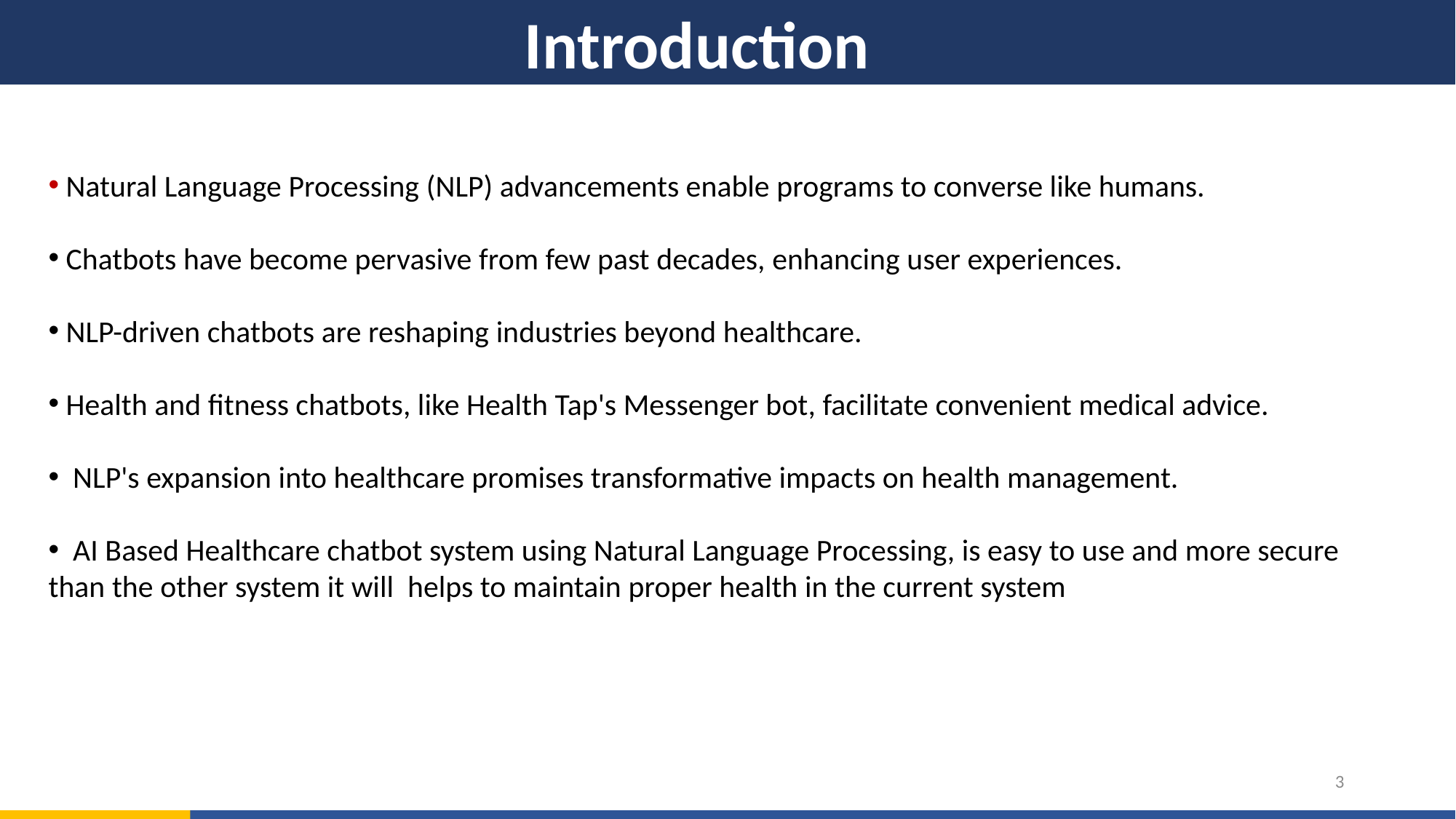

# Introduction
 Natural Language Processing (NLP) advancements enable programs to converse like humans.

 Chatbots have become pervasive from few past decades, enhancing user experiences.

 NLP-driven chatbots are reshaping industries beyond healthcare.

 Health and fitness chatbots, like Health Tap's Messenger bot, facilitate convenient medical advice.

  NLP's expansion into healthcare promises transformative impacts on health management.

  AI Based Healthcare chatbot system using Natural Language Processing, is easy to use and more secure  than the other system it will  helps to maintain proper health in the current system

3